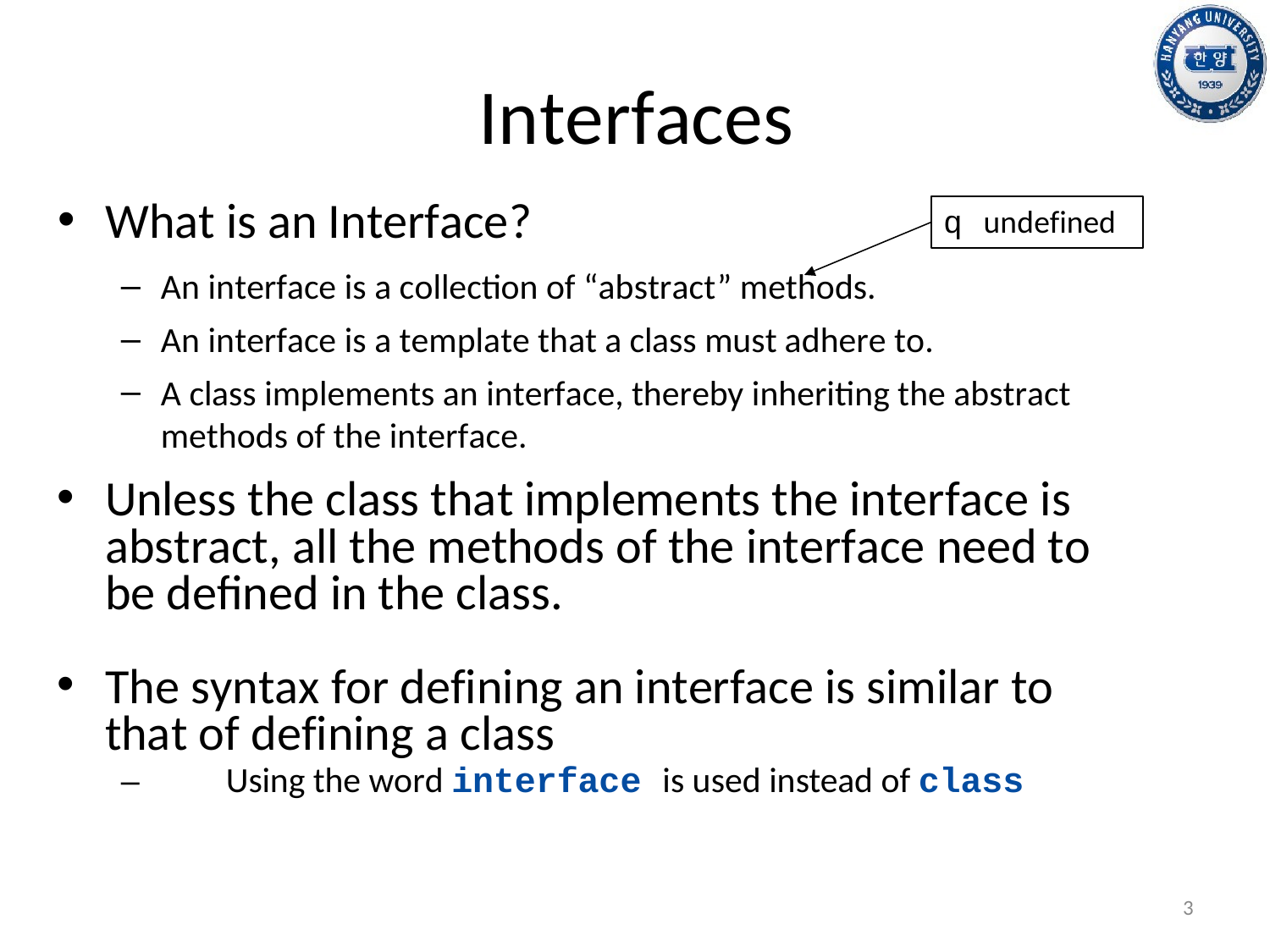

# Interfaces
What is an Interface?

q undefined

An interface is a collection of “abstract” methods.

An interface is a template that a class must adhere to.

A class implements an interface, thereby inheriting the abstract methods of the interface.

Unless the class that implements the interface is abstract, all the methods of the interface need to be defined in the class.

The syntax for defining an interface is similar to that of defining a class
–	Using the word interface is used instead of class
3